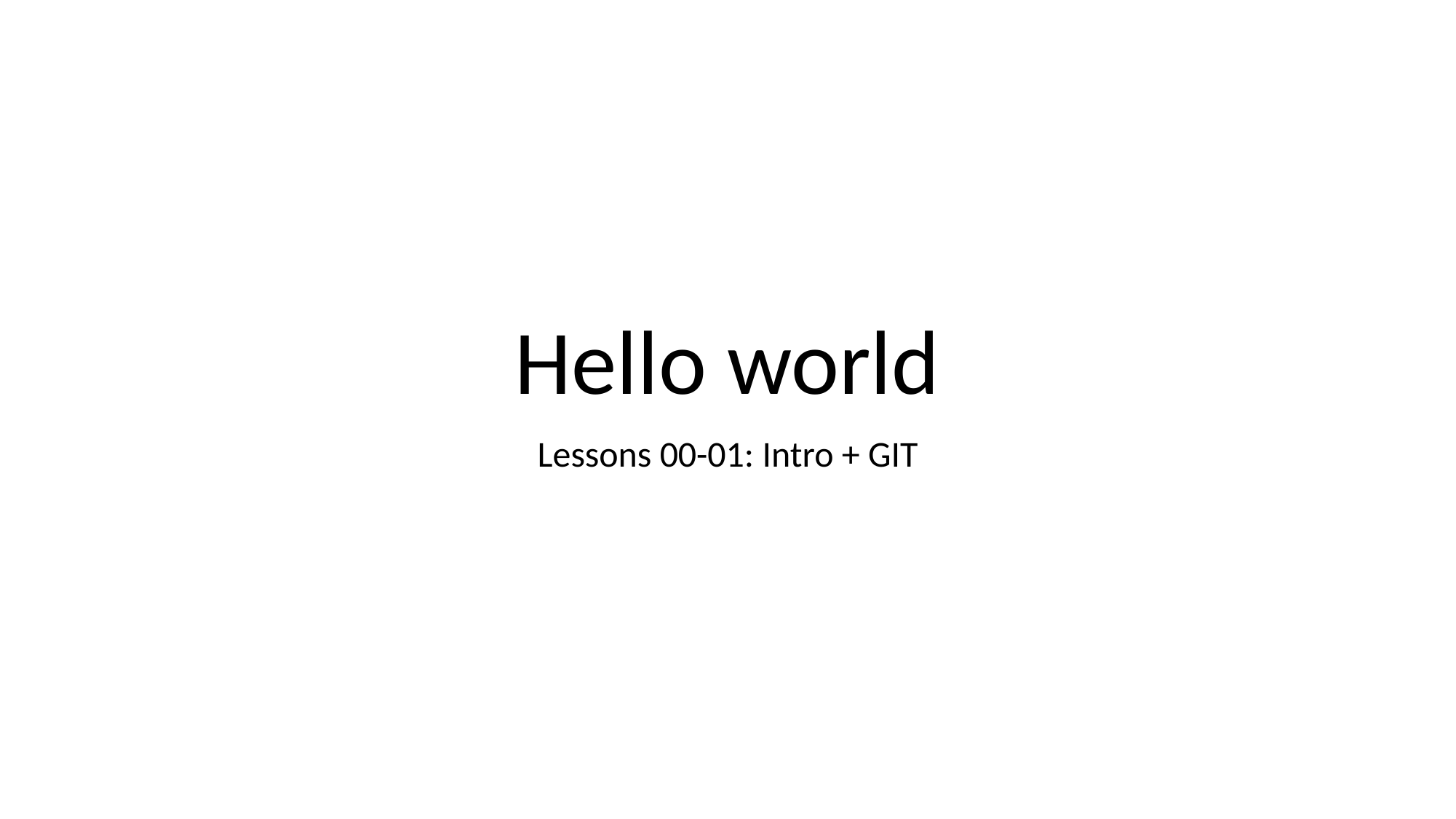

# Hello world
Lessons 00-01: Intro + GIT